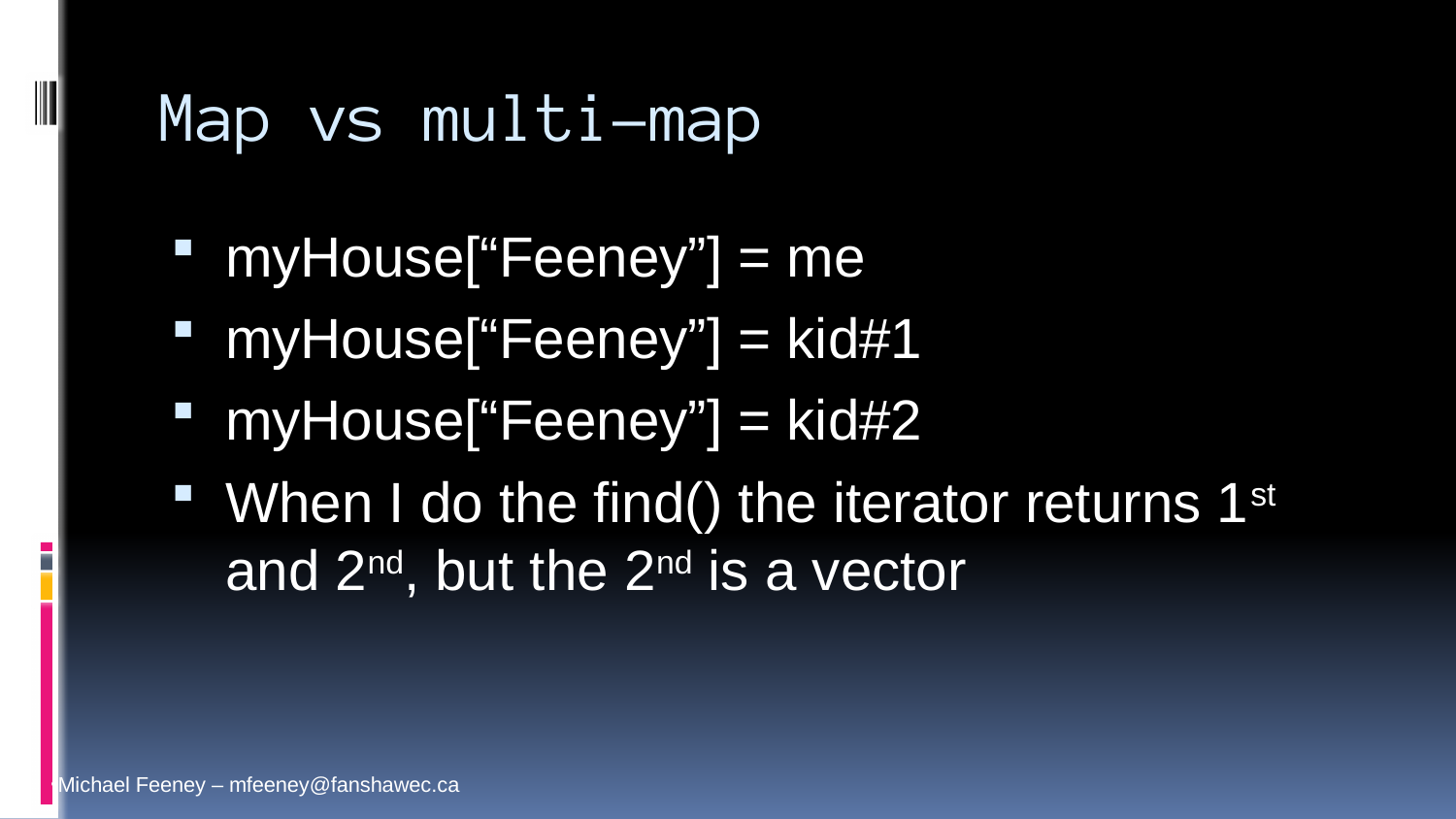

# Map vs multi-map
myHouse[“Feeney”] = me
myHouse[“Feeney”] = kid#1
myHouse[“Feeney”] = kid#2
When I do the find() the iterator returns 1st and 2nd, but the 2nd is a vector